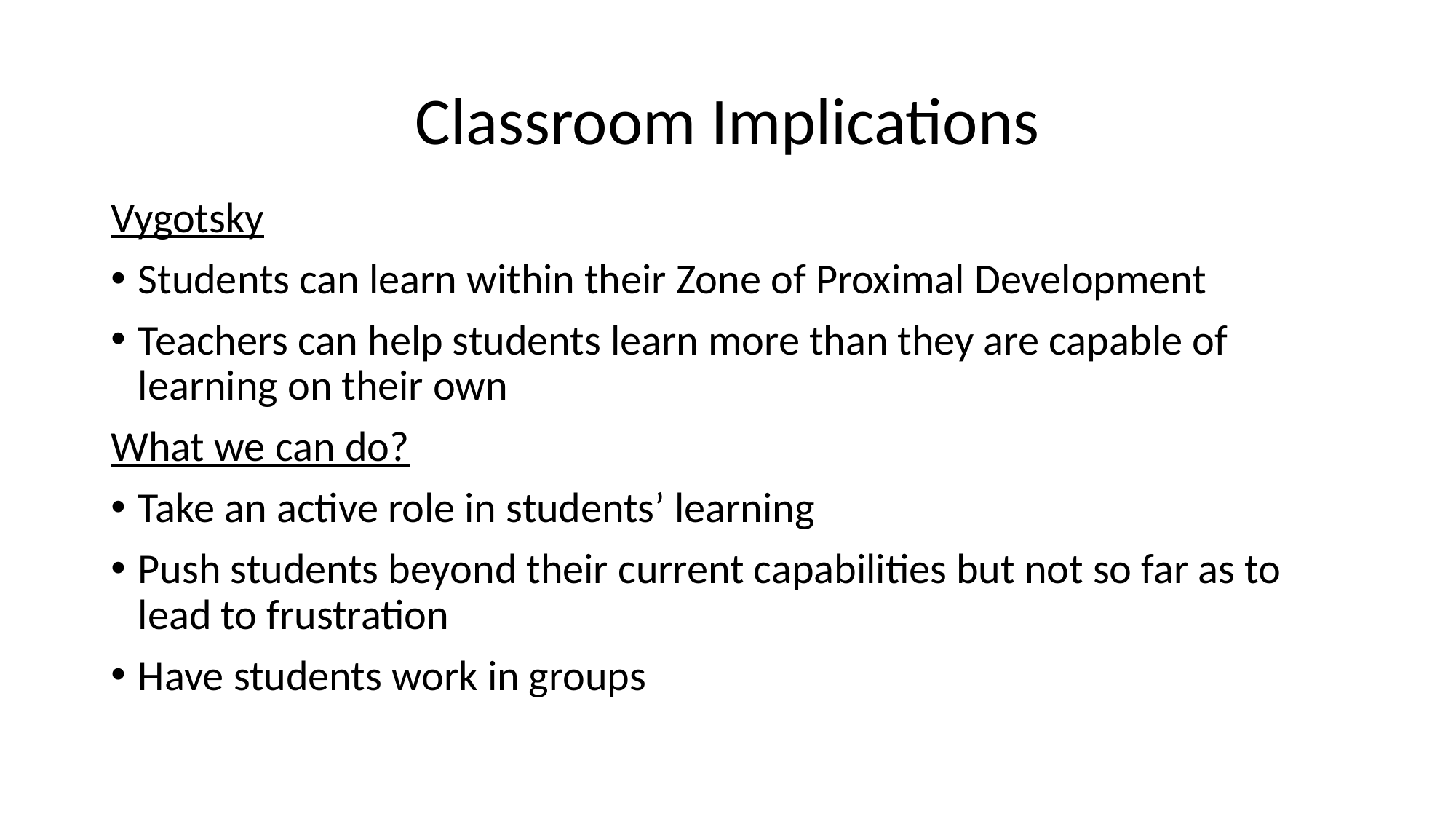

# Classroom Implications
Vygotsky
Students can learn within their Zone of Proximal Development
Teachers can help students learn more than they are capable of learning on their own
What we can do?
Take an active role in students’ learning
Push students beyond their current capabilities but not so far as to lead to frustration
Have students work in groups